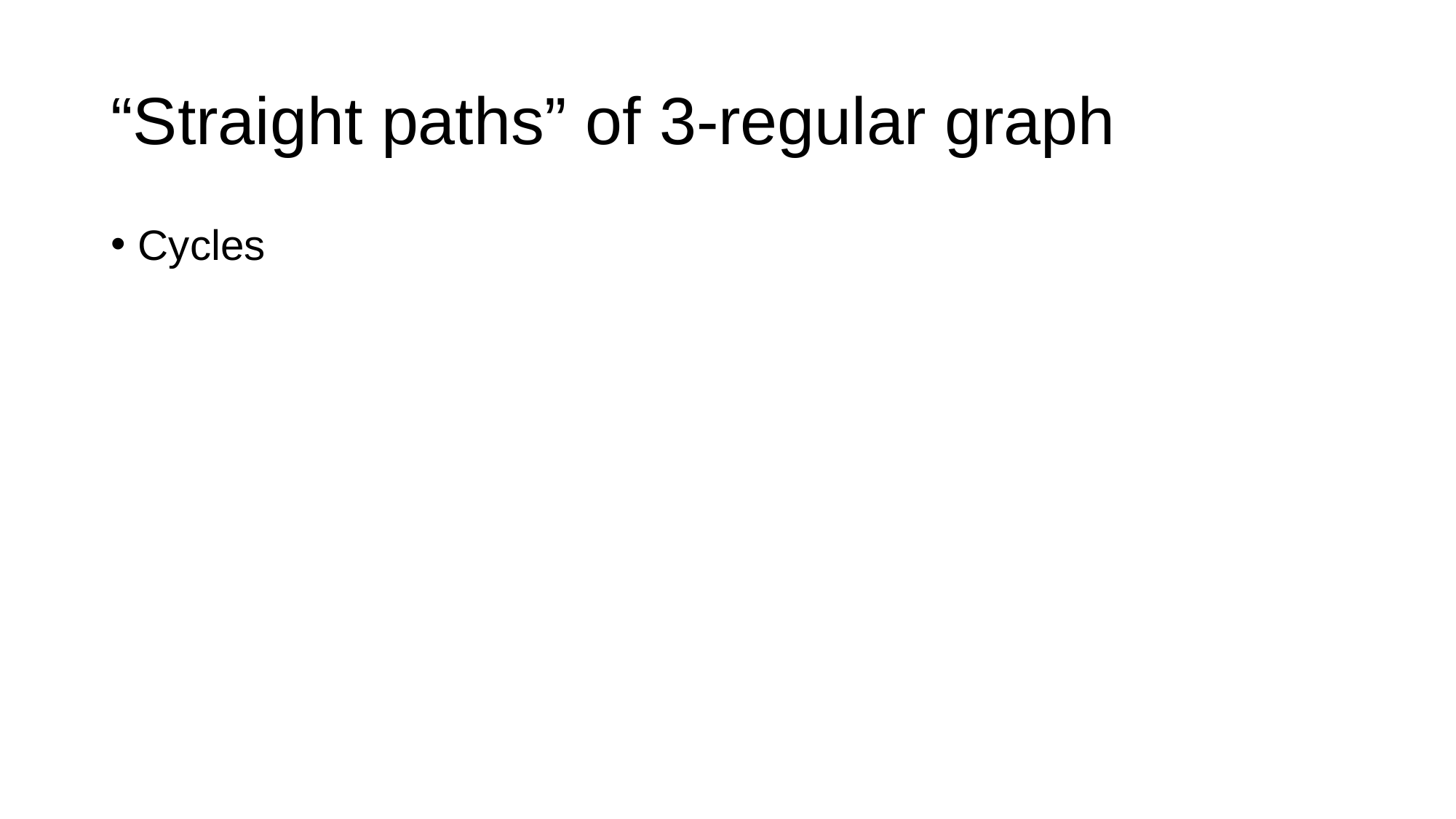

# “Straight paths” of 3-regular graph
Cycles